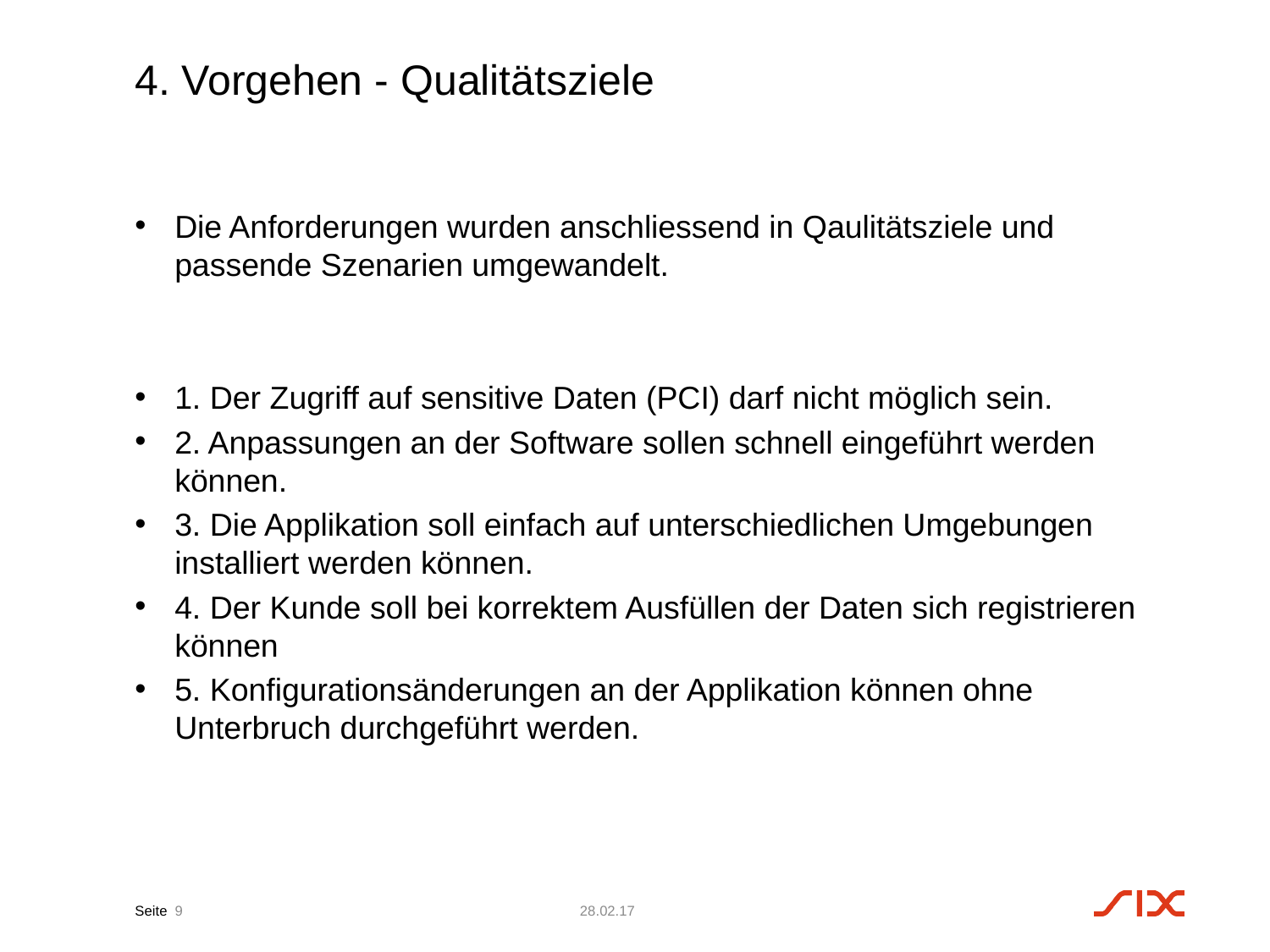

# 4. Vorgehen - Qualitätsziele
Die Anforderungen wurden anschliessend in Qaulitätsziele und passende Szenarien umgewandelt.

1. Der Zugriff auf sensitive Daten (PCI) darf nicht möglich sein.
2. Anpassungen an der Software sollen schnell eingeführt werden können.
3. Die Applikation soll einfach auf unterschiedlichen Umgebungen installiert werden können.
4. Der Kunde soll bei korrektem Ausfüllen der Daten sich registrieren können
5. Konfigurationsänderungen an der Applikation können ohne Unterbruch durchgeführt werden.
9
28.02.17